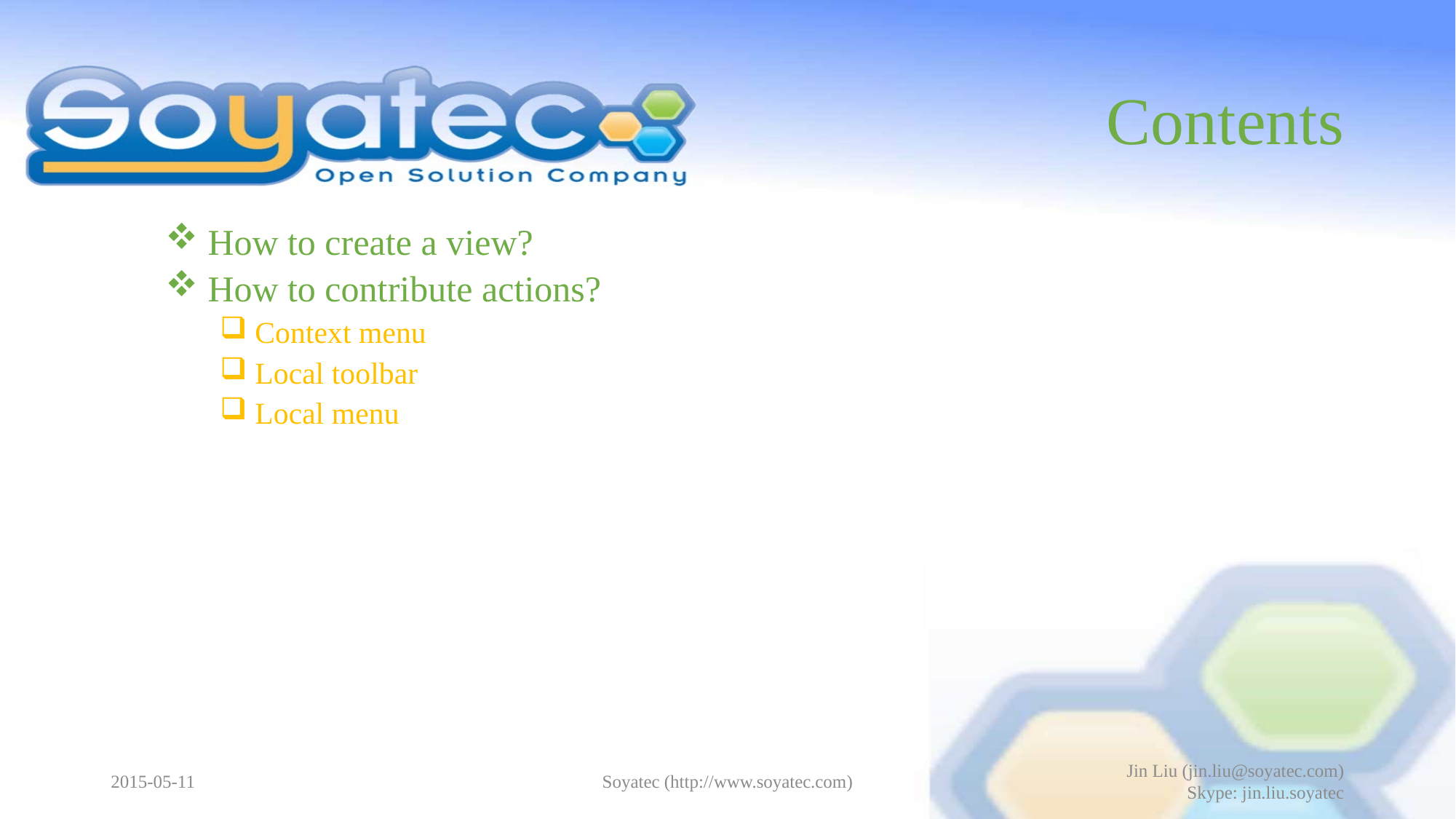

# Contents
 How to create a view?
 How to contribute actions?
 Context menu
 Local toolbar
 Local menu
2015-05-11
Soyatec (http://www.soyatec.com)
Jin Liu (jin.liu@soyatec.com)
Skype: jin.liu.soyatec